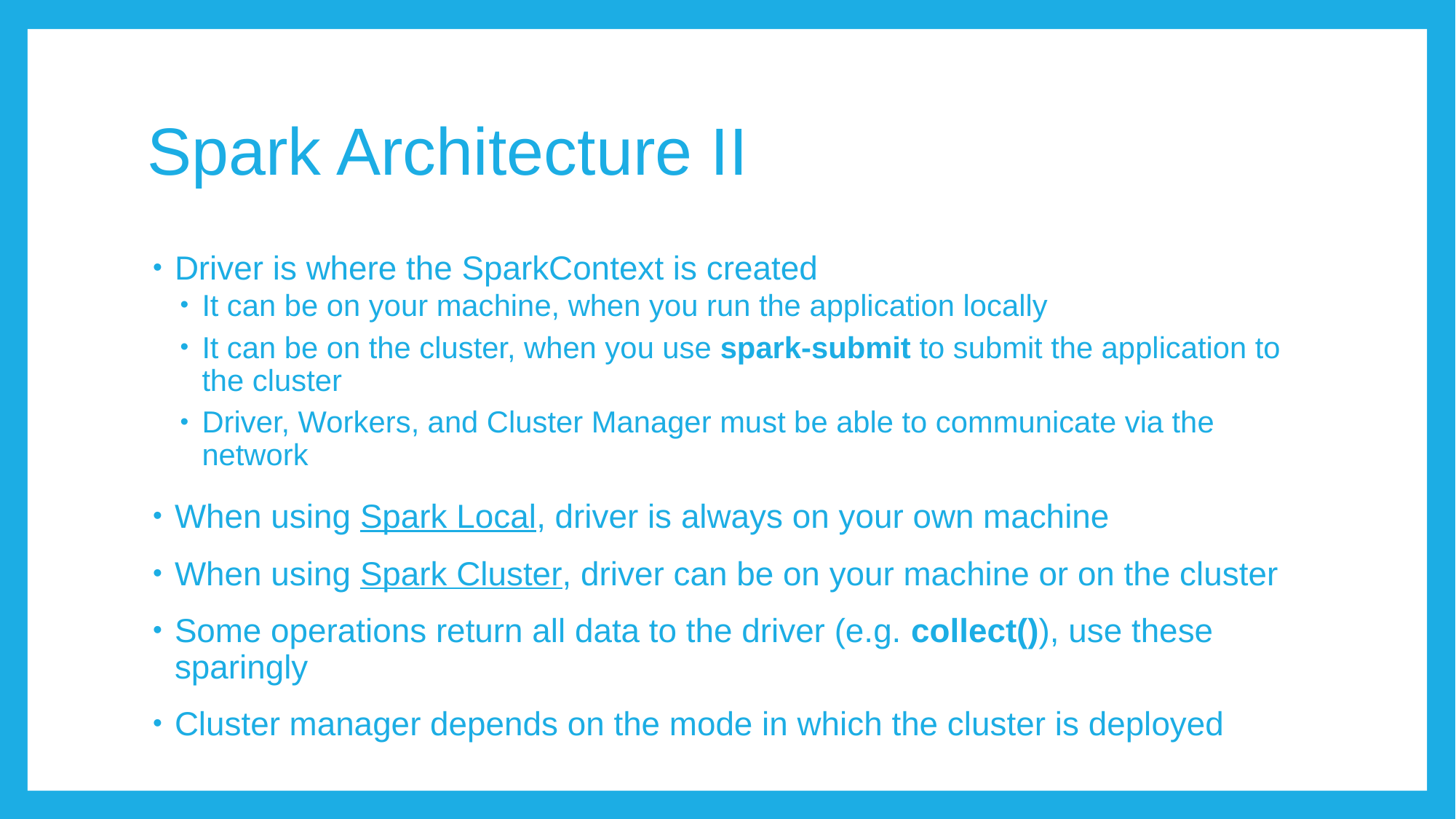

# Spark Architecture II
Driver is where the SparkContext is created
It can be on your machine, when you run the application locally
It can be on the cluster, when you use spark-submit to submit the application to the cluster
Driver, Workers, and Cluster Manager must be able to communicate via the network
When using Spark Local, driver is always on your own machine
When using Spark Cluster, driver can be on your machine or on the cluster
Some operations return all data to the driver (e.g. collect()), use these sparingly
Cluster manager depends on the mode in which the cluster is deployed